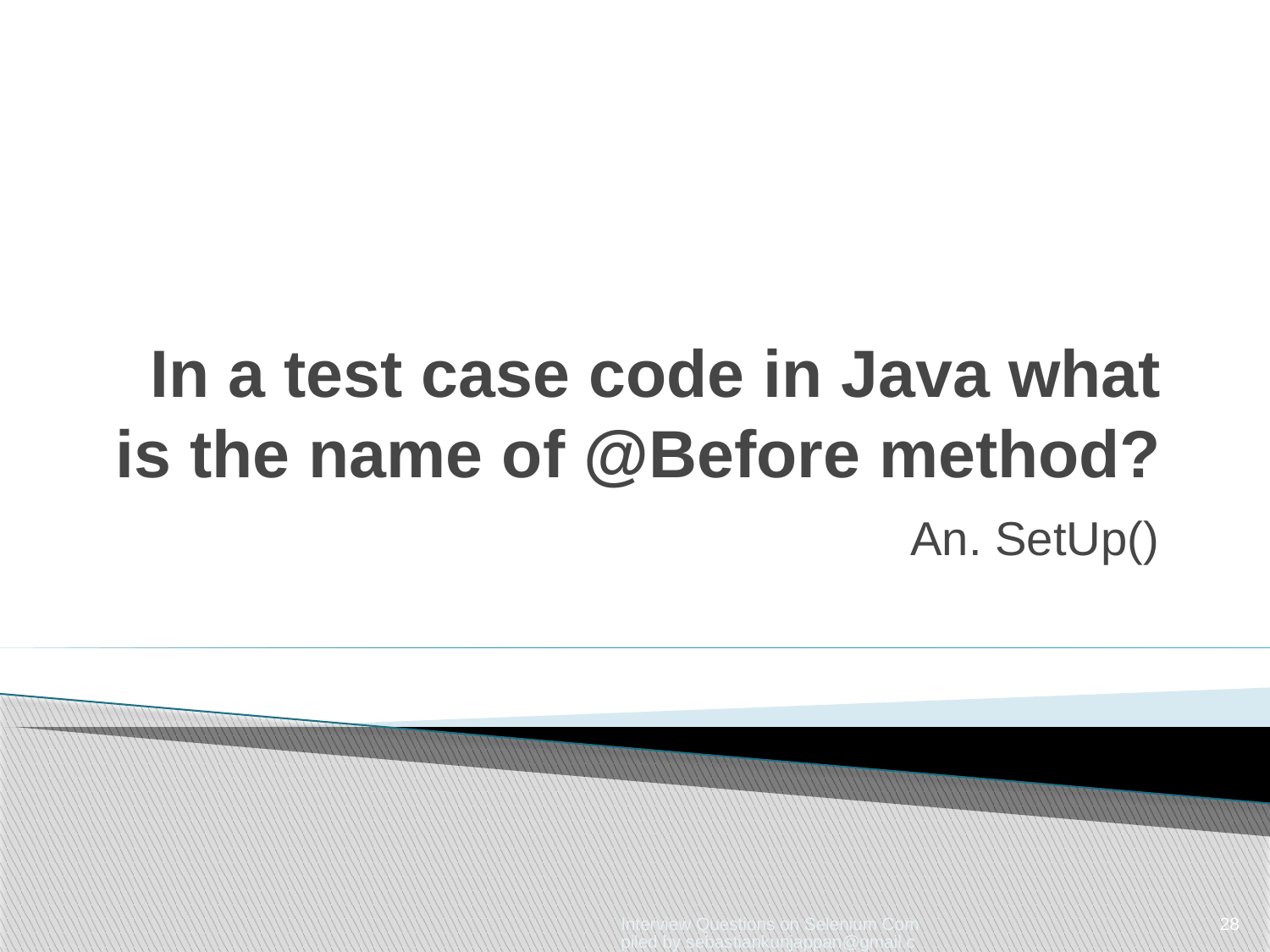

# In a test case code in Java what is the name of @Before method?
An. SetUp()
Interview Questions on Selenium Compiled by sebastiankunjappan@gmail.com
28